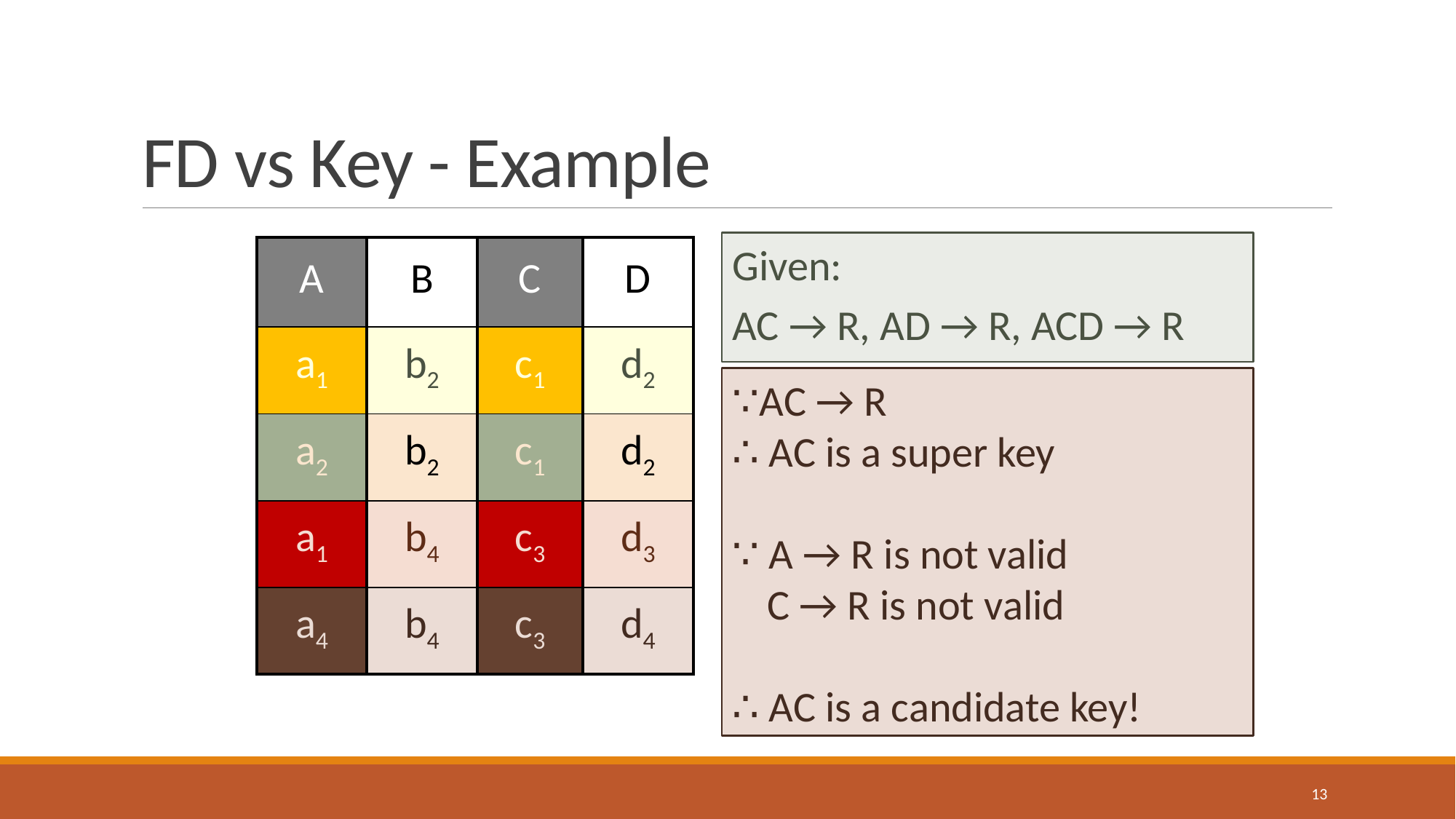

# FD vs Key - Example
Given:
AC → R, AD → R, ACD → R

| A | B | C | D |
| --- | --- | --- | --- |
| a1 | b2 | c1 | d2 |
| a2 | b2 | c1 | d2 |
| a1 | b4 | c3 | d3 |
| a4 | b4 | c3 | d4 |
∵AC → R
∴ AC is a super key

∵ A → R is not valid
C → R is not valid

∴ AC is a candidate key!
13